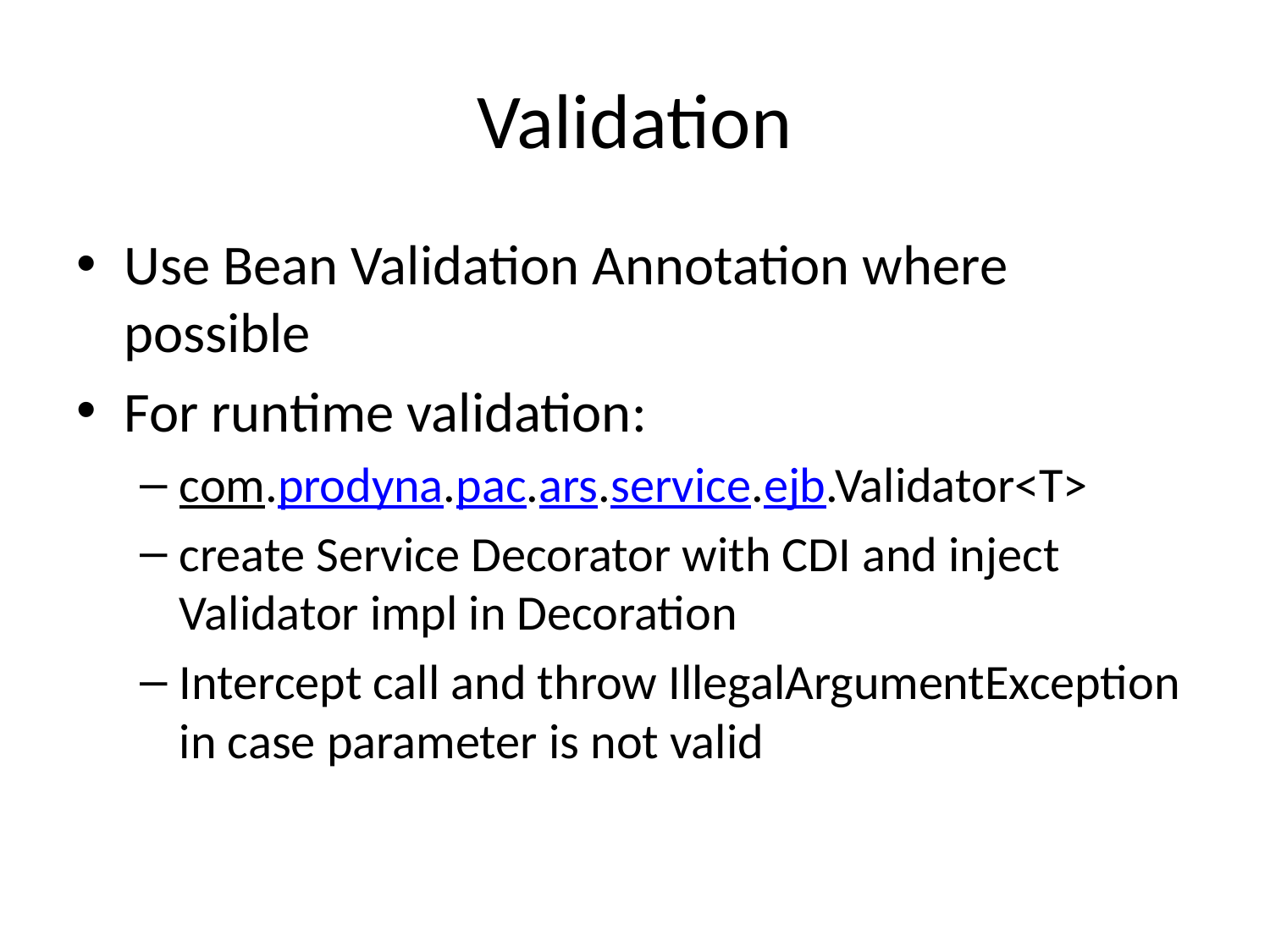

# Validation
Use Bean Validation Annotation where possible
For runtime validation:
com.prodyna.pac.ars.service.ejb.Validator<T>
create Service Decorator with CDI and inject Validator impl in Decoration
Intercept call and throw IllegalArgumentException in case parameter is not valid